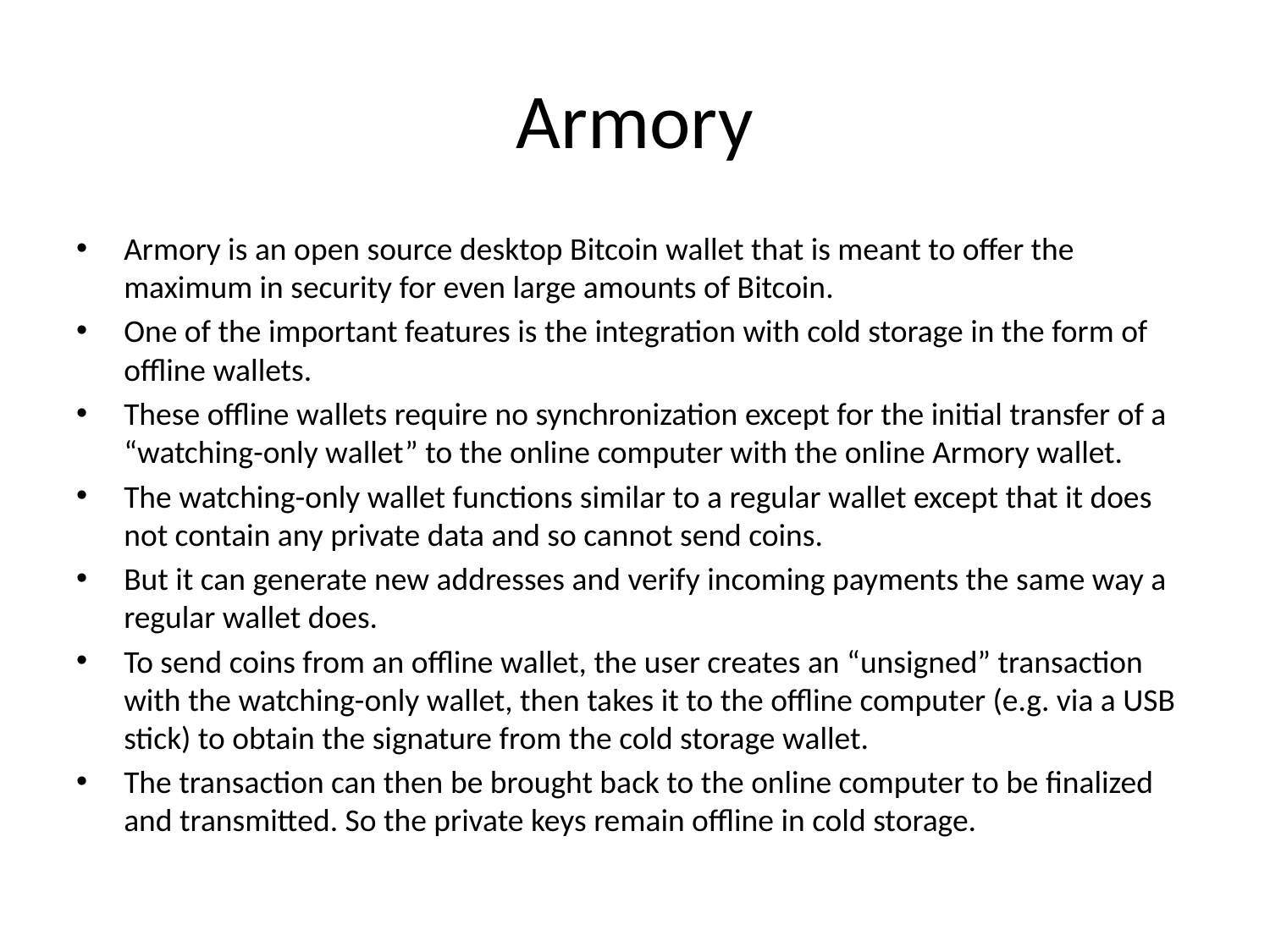

# Armory
Armory is an open source desktop Bitcoin wallet that is meant to offer the maximum in security for even large amounts of Bitcoin.
One of the important features is the integration with cold storage in the form of offline wallets.
These offline wallets require no synchronization except for the initial transfer of a “watching-only wallet” to the online computer with the online Armory wallet.
The watching-only wallet functions similar to a regular wallet except that it does not contain any private data and so cannot send coins.
But it can generate new addresses and verify incoming payments the same way a regular wallet does.
To send coins from an offline wallet, the user creates an “unsigned” transaction with the watching-only wallet, then takes it to the offline computer (e.g. via a USB stick) to obtain the signature from the cold storage wallet.
The transaction can then be brought back to the online computer to be finalized and transmitted. So the private keys remain offline in cold storage.